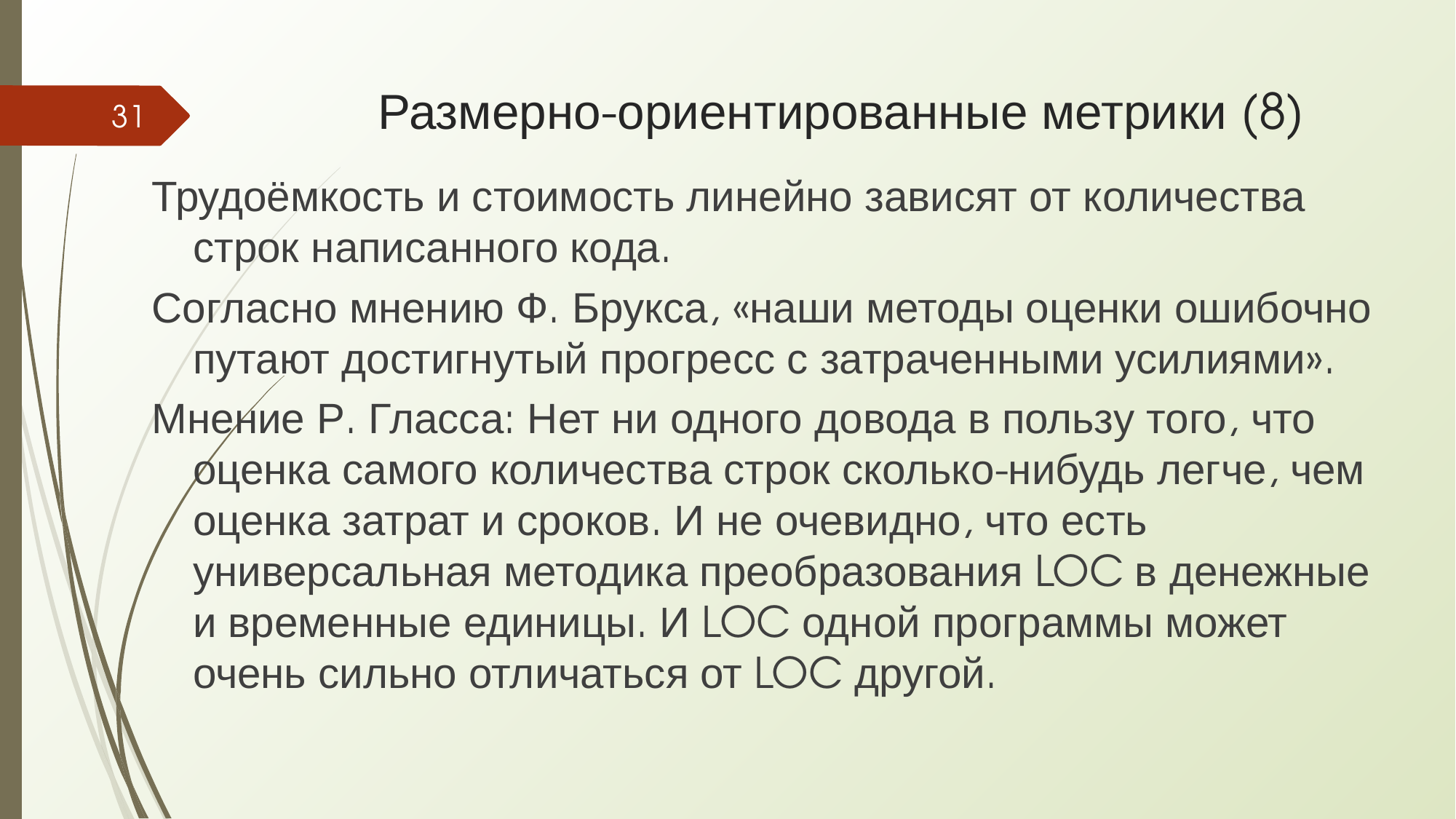

# Размерно-ориентированные метрики (8)
31
Трудоёмкость и стоимость линейно зависят от количества строк написанного кода.
Согласно мнению Ф. Брукса, «наши методы оценки ошибочно путают достигнутый прогресс с затраченными усилиями».
Мнение Р. Гласса: Нет ни одного довода в пользу того, что оценка самого количества строк сколько-нибудь легче, чем оценка затрат и сроков. И не очевидно, что есть универсальная методика преобразования LOC в денежные и временные единицы. И LOC одной программы может очень сильно отличаться от LOC другой.